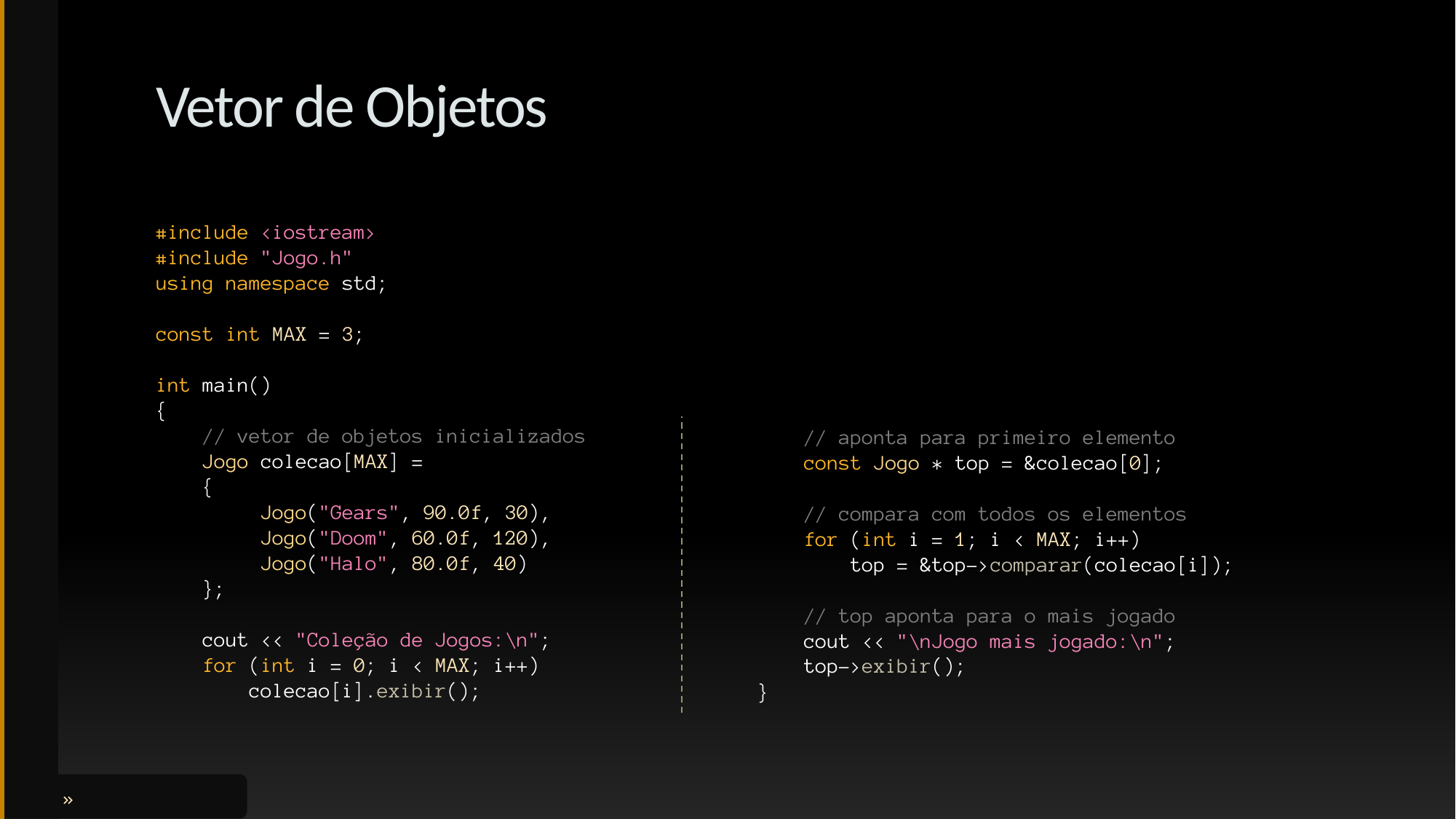

# Vetor de Objetos
#include <iostream>
#include "Jogo.h"
using namespace std;
const int MAX = 3;
int main()
{
    // vetor de objetos inicializados
    Jogo colecao[MAX] =
    {
         Jogo("Gears", 90.0f, 30),
         Jogo("Doom", 60.0f, 120),
         Jogo("Halo", 80.0f, 40)
    };
    cout << "Coleção de Jogos:\n";
    for (int i = 0; i < MAX; i++)
        colecao[i].exibir();
    // aponta para primeiro elemento
    const Jogo * top = &colecao[0];

    // compara com todos os elementos
    for (int i = 1; i < MAX; i++)
        top = &top->comparar(colecao[i]);

    // top aponta para o mais jogado
    cout << "\nJogo mais jogado:\n";
    top->exibir();
}
» Colecao.cpp